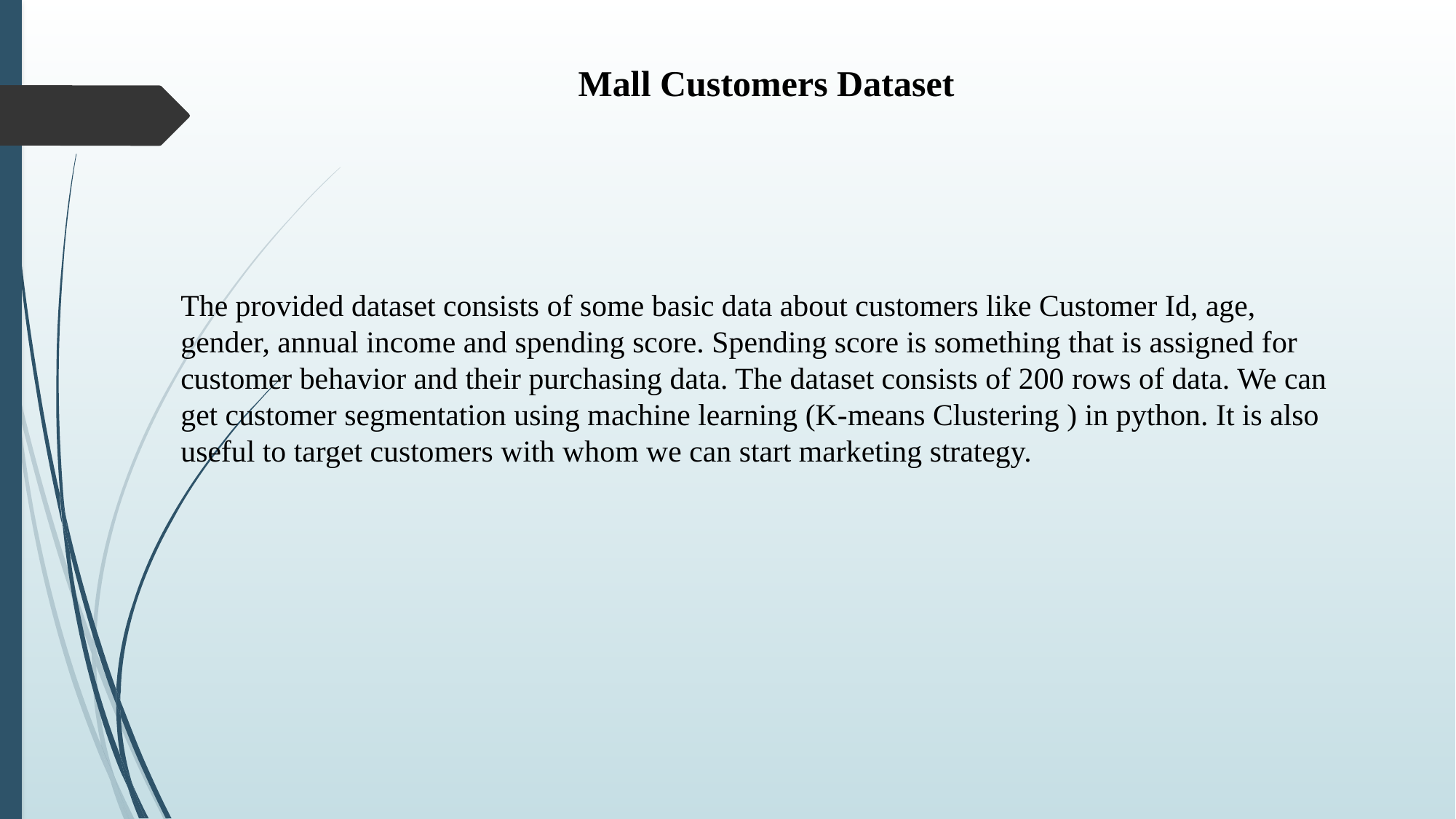

Mall Customers Dataset

The provided dataset consists of some basic data about customers like Customer Id, age, gender, annual income and spending score. Spending score is something that is assigned for customer behavior and their purchasing data. The dataset consists of 200 rows of data. We can get customer segmentation using machine learning (K-means Clustering ) in python. It is also useful to target customers with whom we can start marketing strategy.